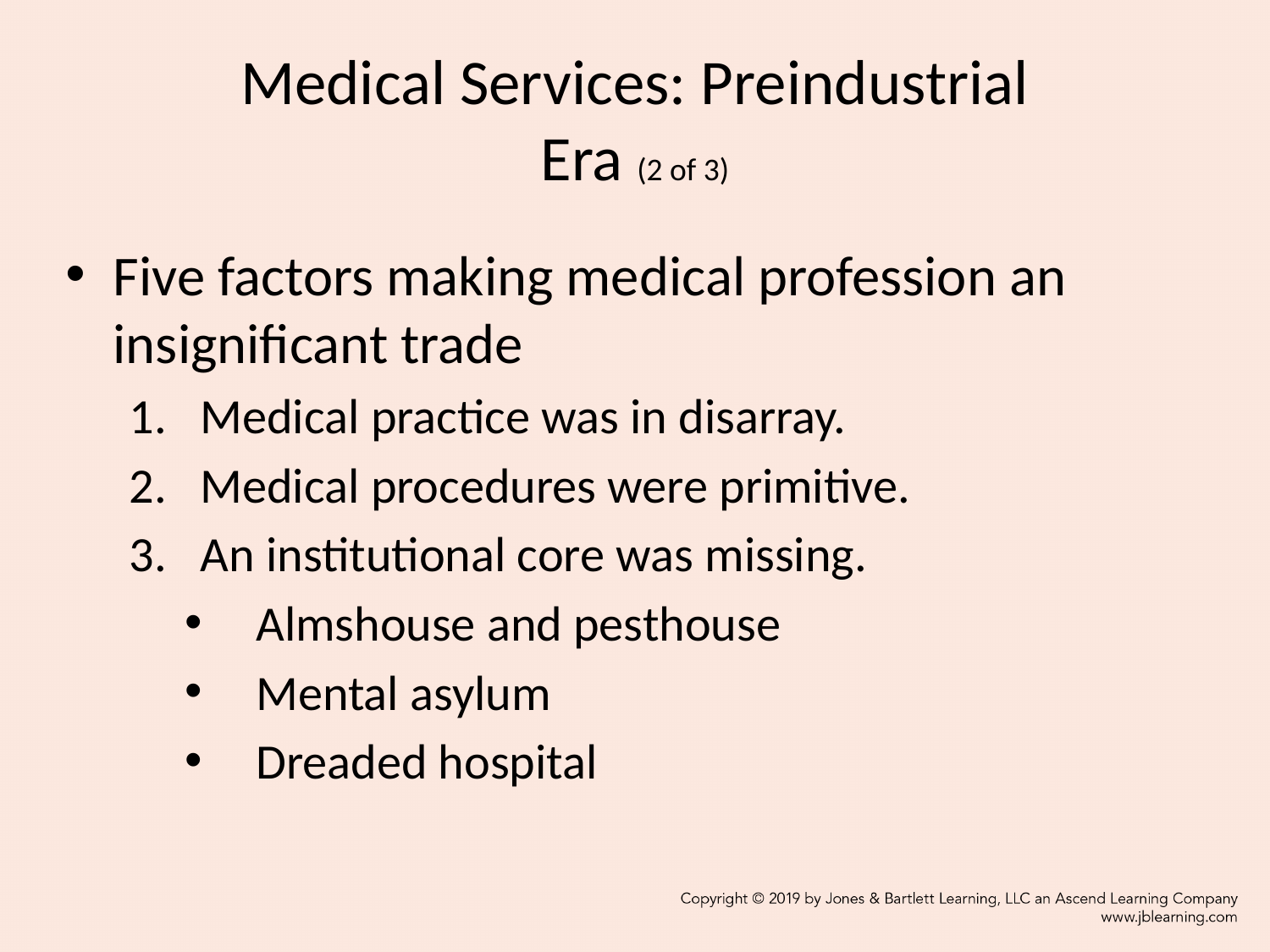

# Medical Services: Preindustrial Era (2 of 3)
Five factors making medical profession an insignificant trade
Medical practice was in disarray.
Medical procedures were primitive.
An institutional core was missing.
Almshouse and pesthouse
Mental asylum
Dreaded hospital